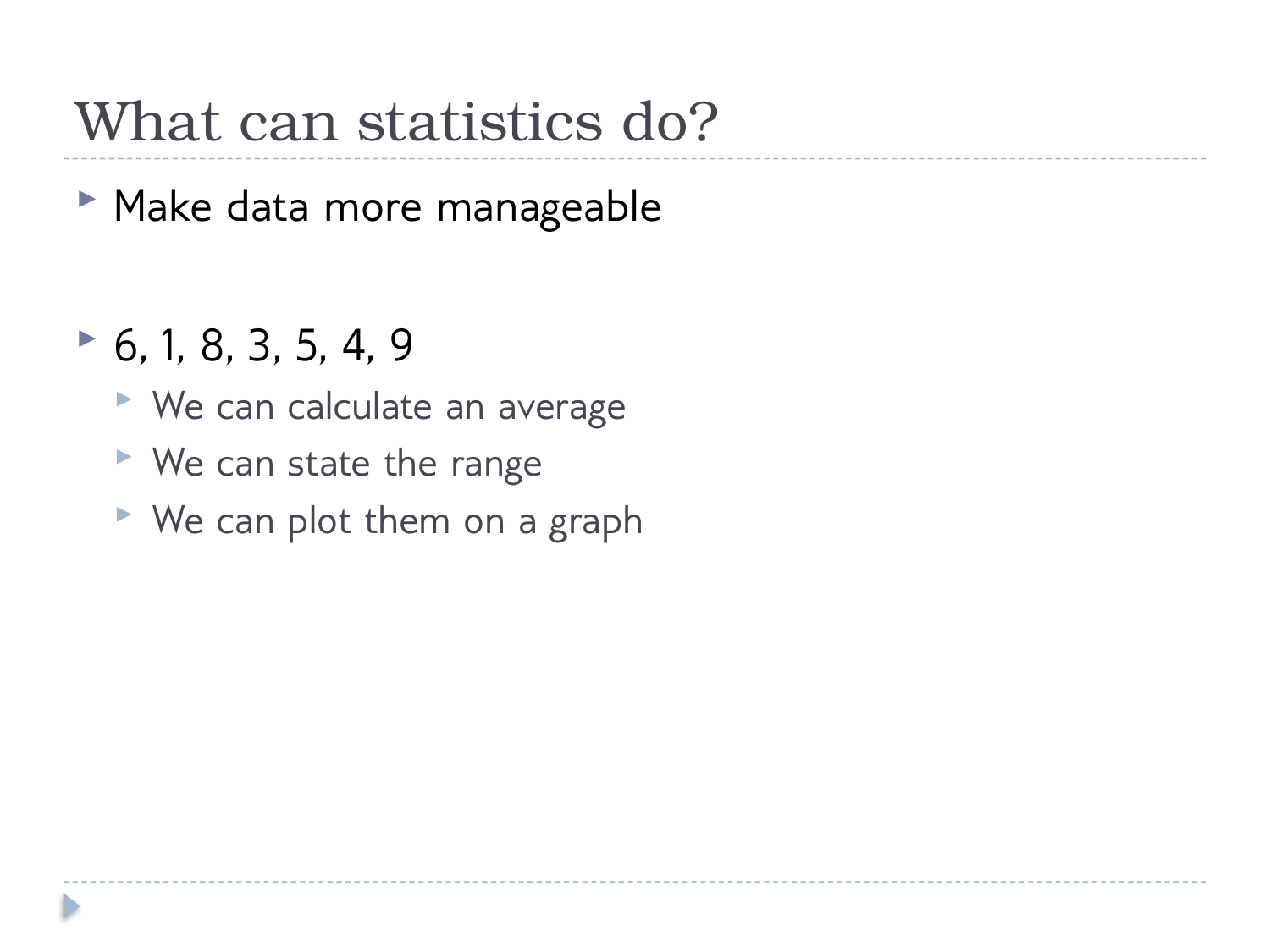

# What can statistics do?
Make data more manageable

6, 1, 8, 3, 5, 4, 9
We can calculate an average
We can state the range
We can plot them on a graph